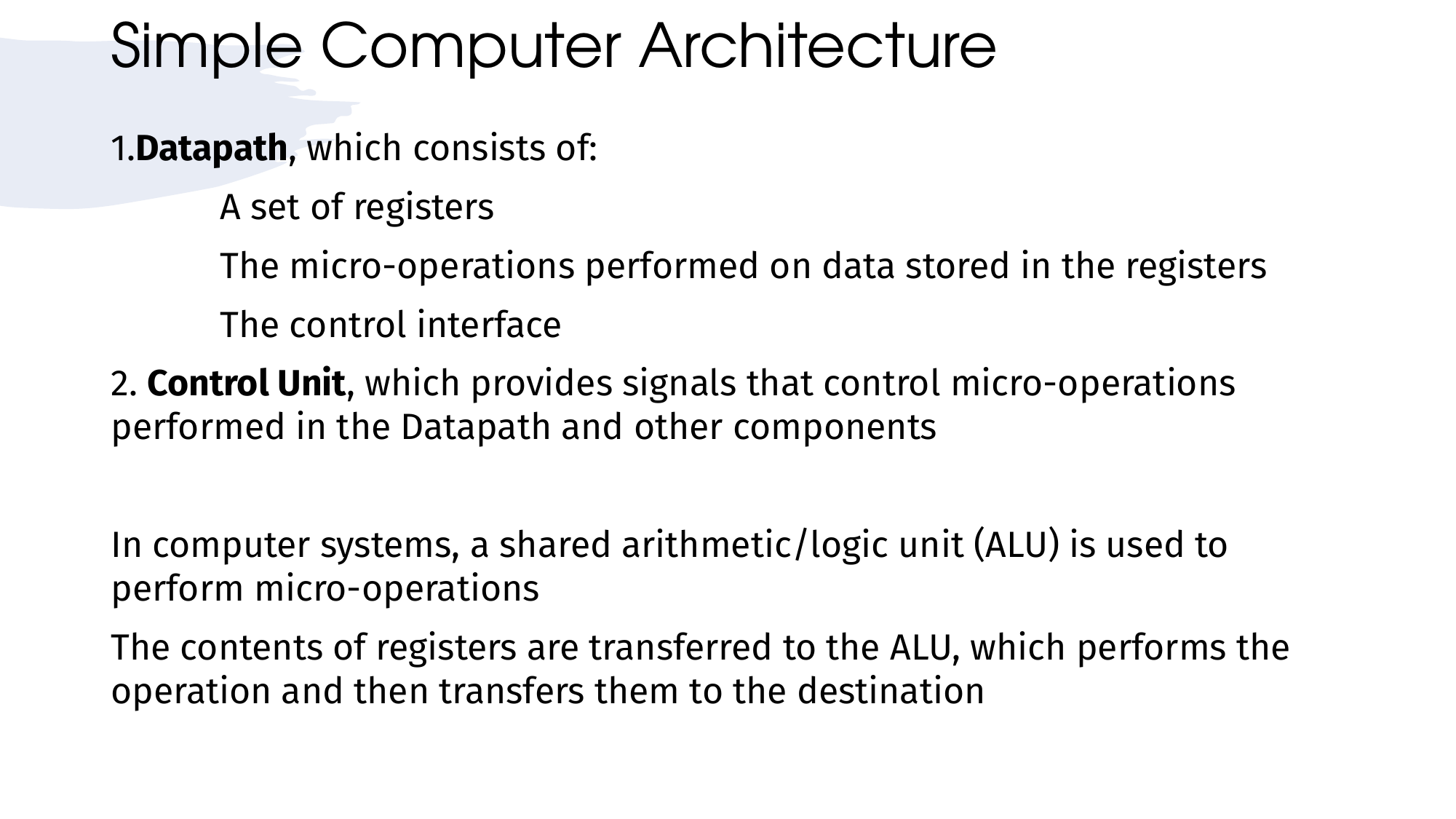

# Simple Computer Architecture
1.Datapath, which consists of:
	A set of registers
	The micro-operations performed on data stored in the registers
	The control interface
2. Control Unit, which provides signals that control micro-operations performed in the Datapath and other components

In computer systems, a shared arithmetic/logic unit (ALU) is used to perform micro-operations
The contents of registers are transferred to the ALU, which performs the operation and then transfers them to the destination